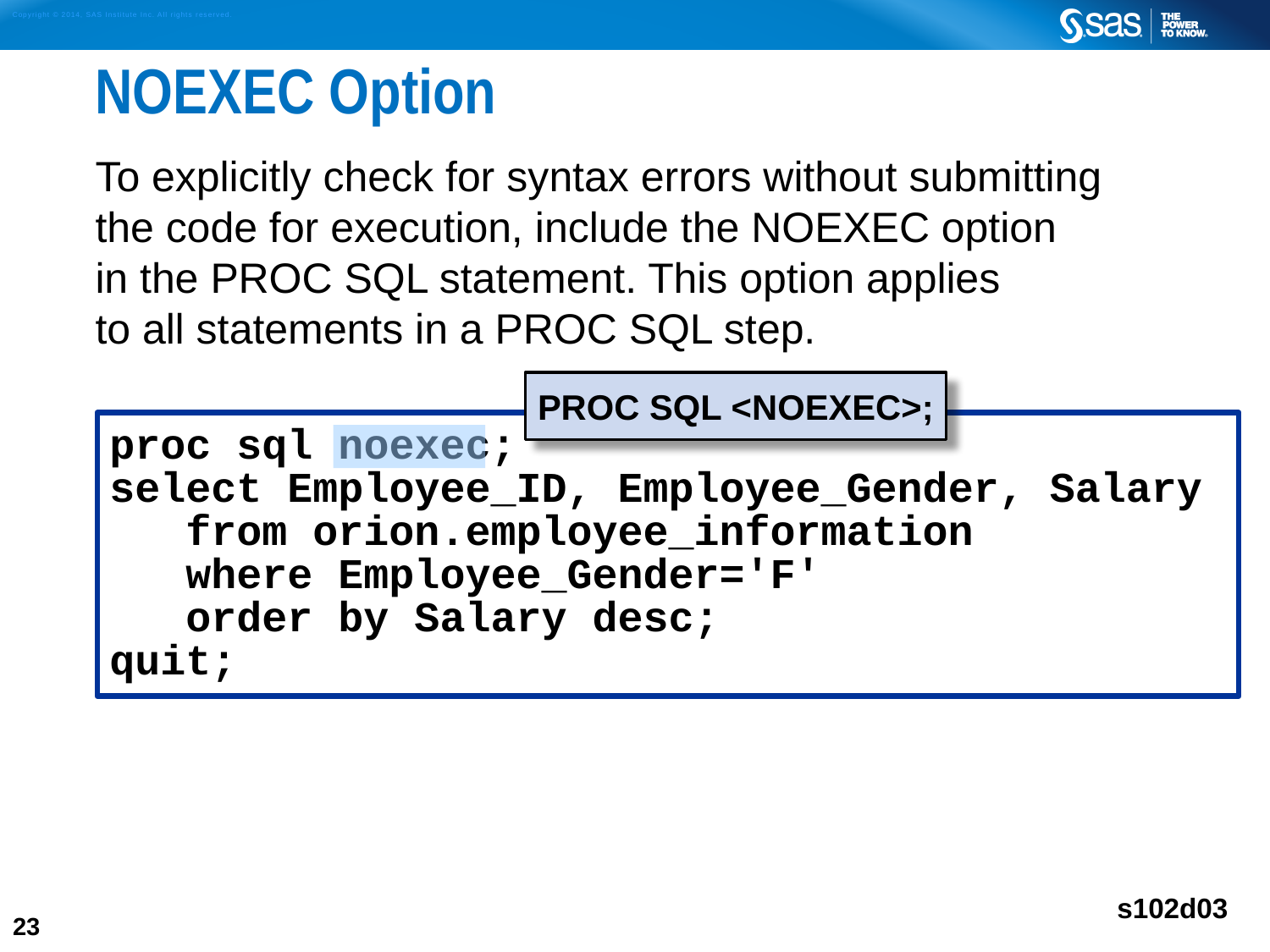

# NOEXEC Option
To explicitly check for syntax errors without submitting
the code for execution, include the NOEXEC option
in the PROC SQL statement. This option applies
to all statements in a PROC SQL step.

PROC SQL <NOEXEC>;
proc sql noexec;
select Employee_ID, Employee_Gender, Salary
   from orion.employee_information
   where Employee_Gender='F'
   order by Salary desc;
quit;

s102d03